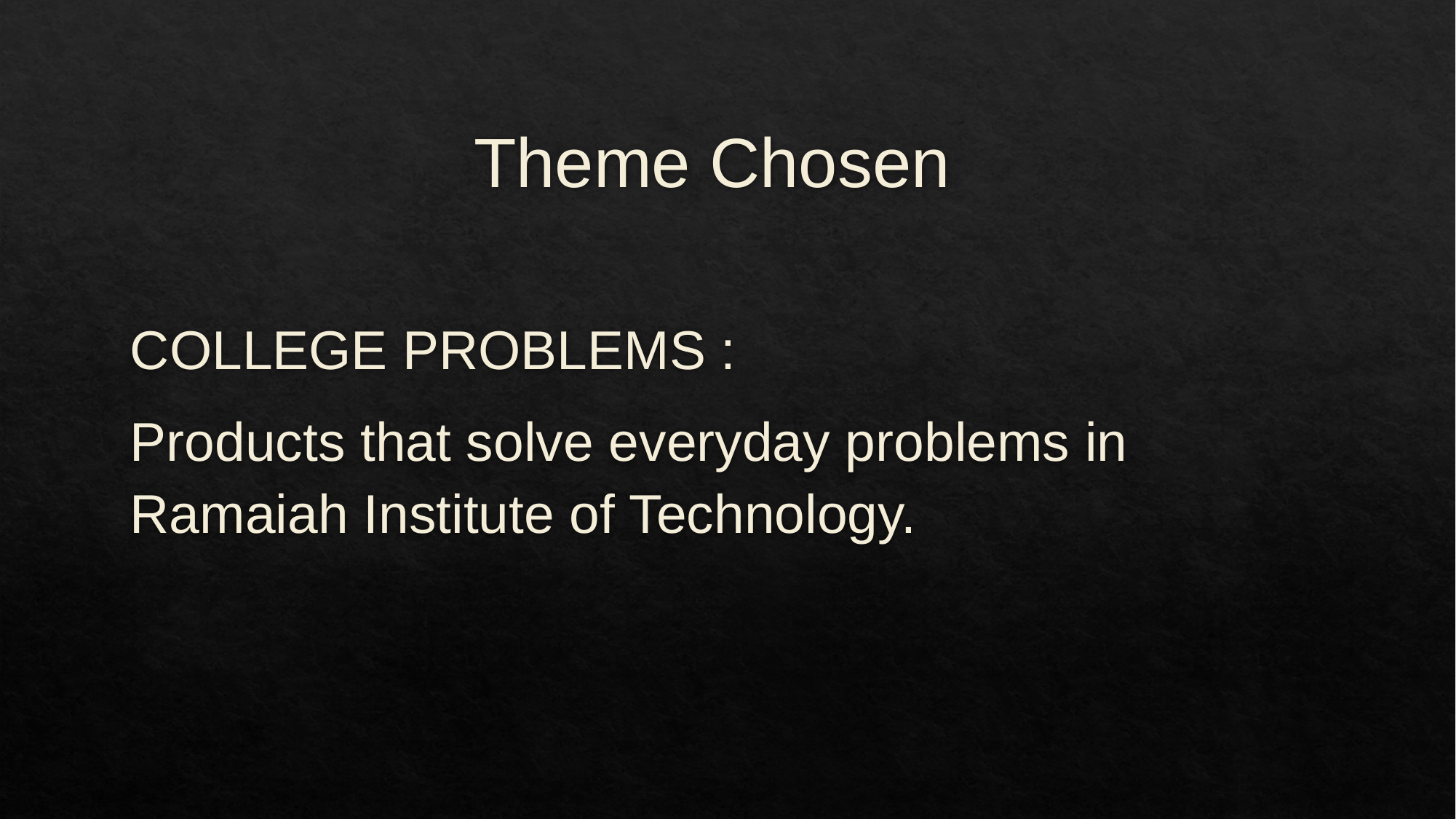

# Theme Chosen
COLLEGE PROBLEMS :
Products that solve everyday problems in Ramaiah Institute of Technology.